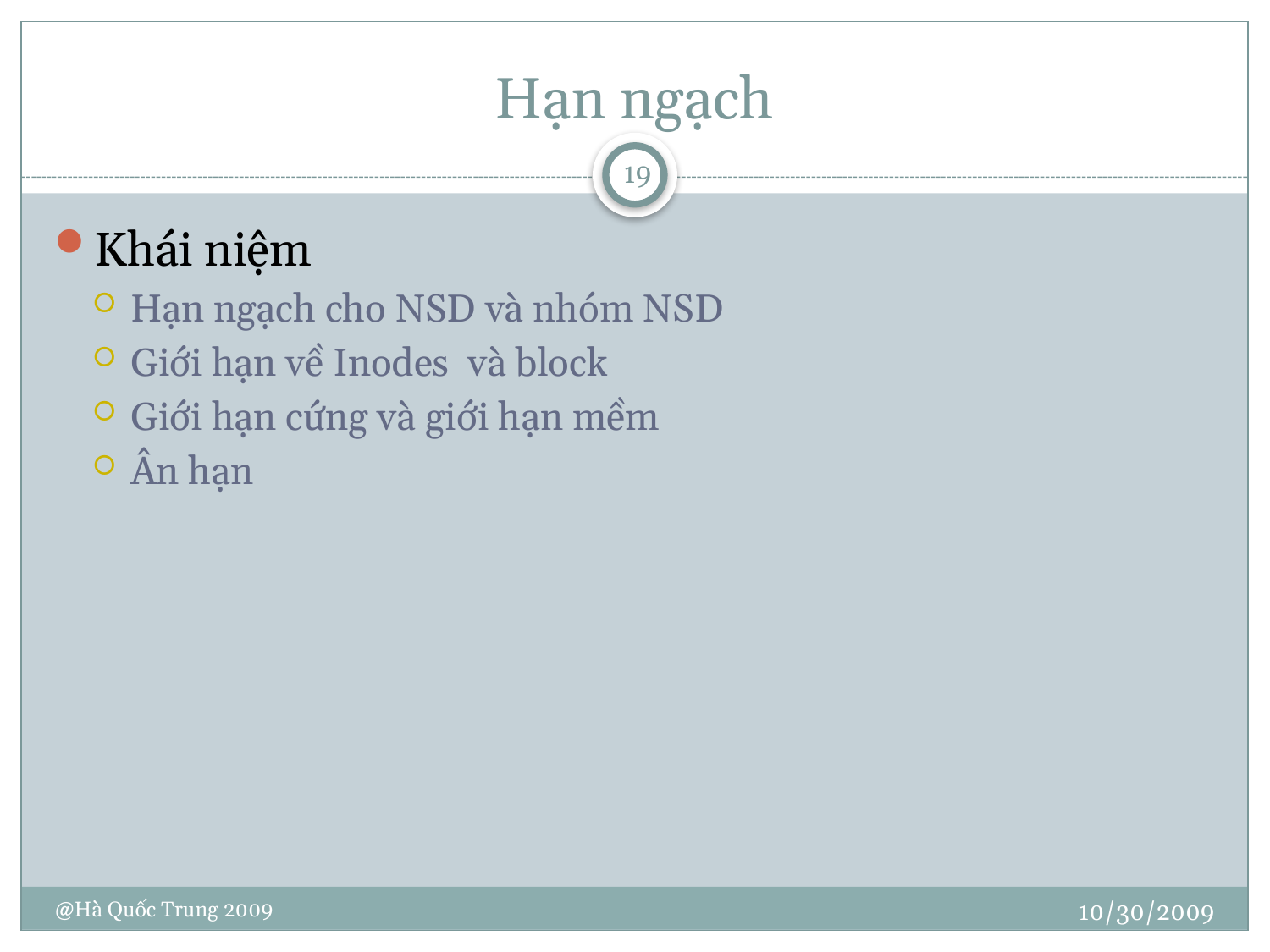

# Hạn ngạch
19
Khái niệm
Hạn ngạch cho NSD và nhóm NSD
Giới hạn về Inodes  và block
Giới hạn cứng và giới hạn mềm
Ân hạn
10/30/2009
@Hà Quốc Trung 2009